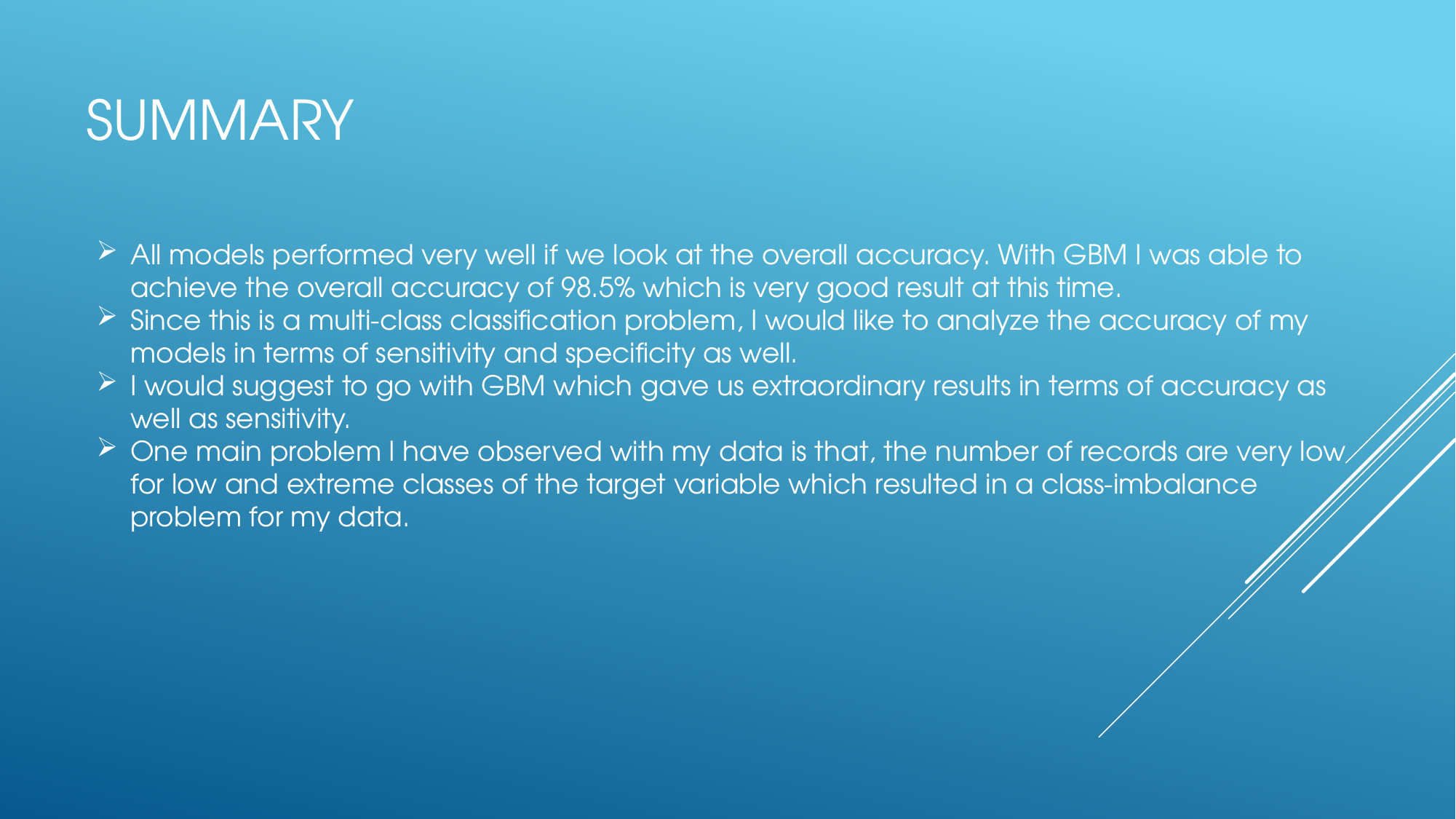

# summary
All models performed very well if we look at the overall accuracy. With GBM I was able to achieve the overall accuracy of 98.5% which is very good result at this time.
Since this is a multi-class classification problem, I would like to analyze the accuracy of my models in terms of sensitivity and specificity as well.
I would suggest to go with GBM which gave us extraordinary results in terms of accuracy as well as sensitivity.
One main problem I have observed with my data is that, the number of records are very low for low and extreme classes of the target variable which resulted in a class-imbalance problem for my data.